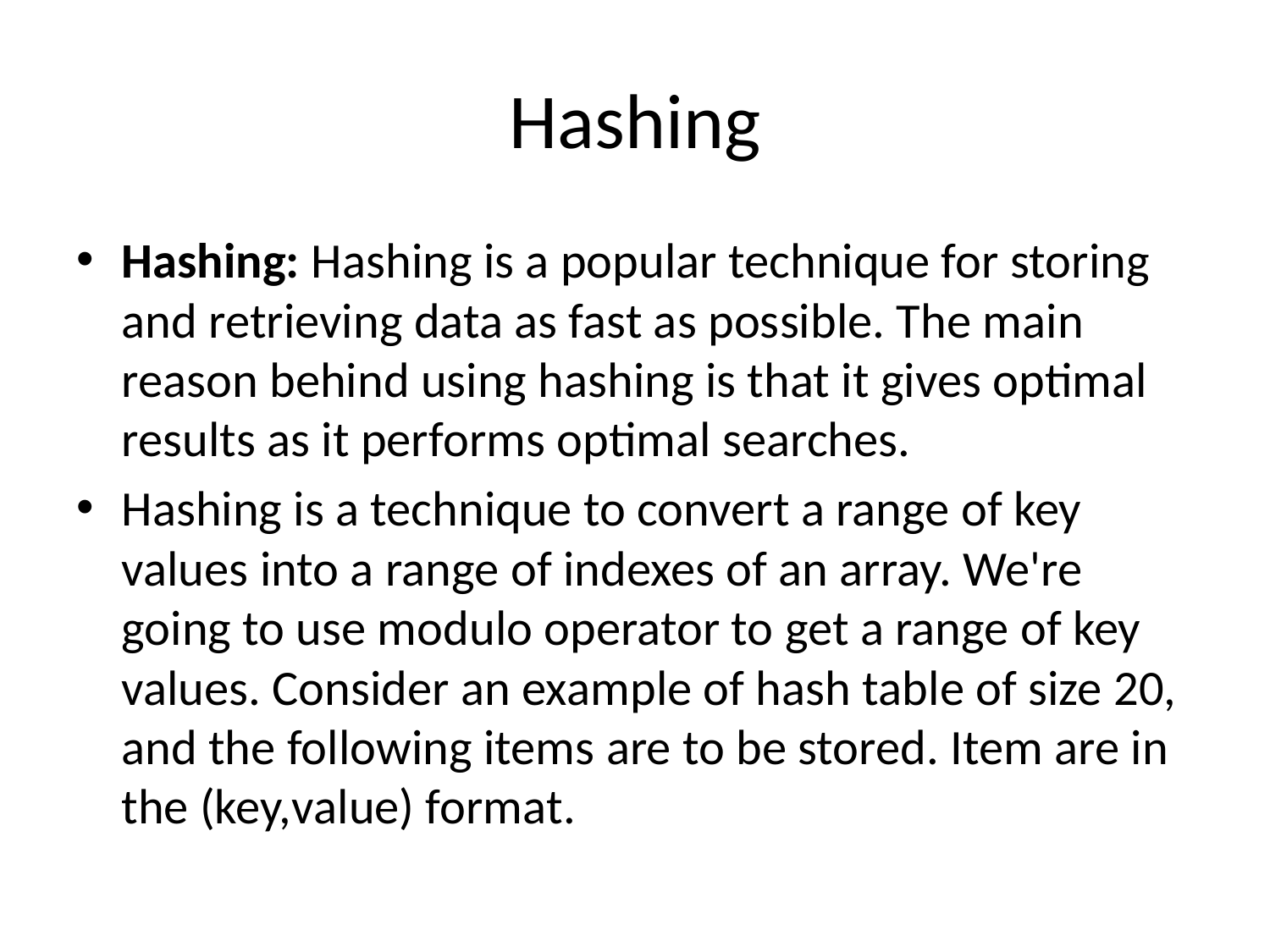

# Hashing
Hashing: Hashing is a popular technique for storing and retrieving data as fast as possible. The main reason behind using hashing is that it gives optimal results as it performs optimal searches.
Hashing is a technique to convert a range of key values into a range of indexes of an array. We're going to use modulo operator to get a range of key values. Consider an example of hash table of size 20, and the following items are to be stored. Item are in the (key,value) format.